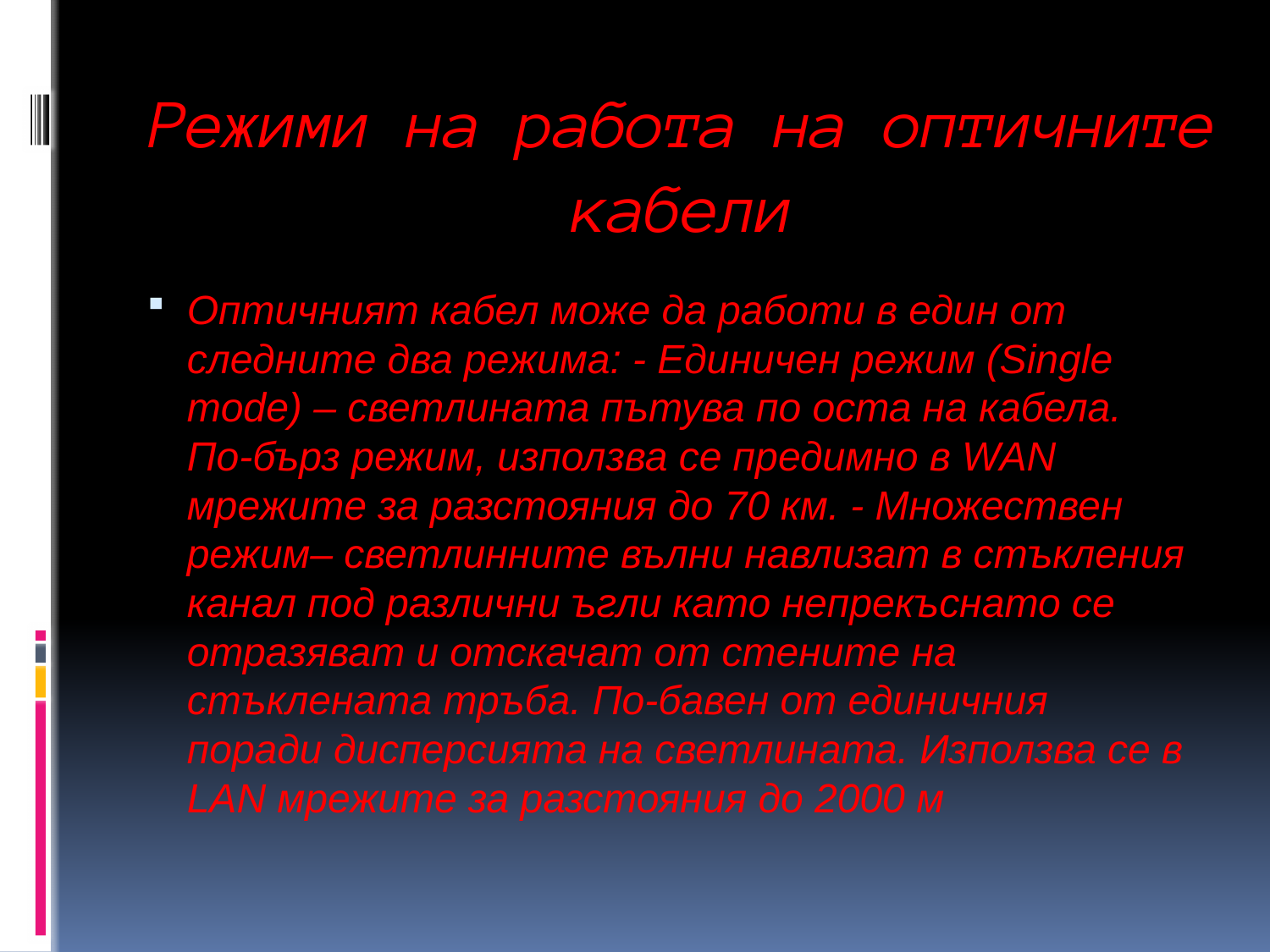

# Режими на работа на оптичните кабели
Оптичният кабел може да работи в един от следните два режима: - Единичен режим (Single mode) – светлината пътува по оста на кабела. По-бърз режим, използва се предимно в WAN мрежите за разстояния до 70 км. - Множествен режим– светлинните вълни навлизат в стъкления канал под различни ъгли като непрекъснато се отразяват и отскачат от стените на стъклената тръба. По-бавен от единичния поради дисперсията на светлината. Използва се в LAN мрежите за разстояния до 2000 м